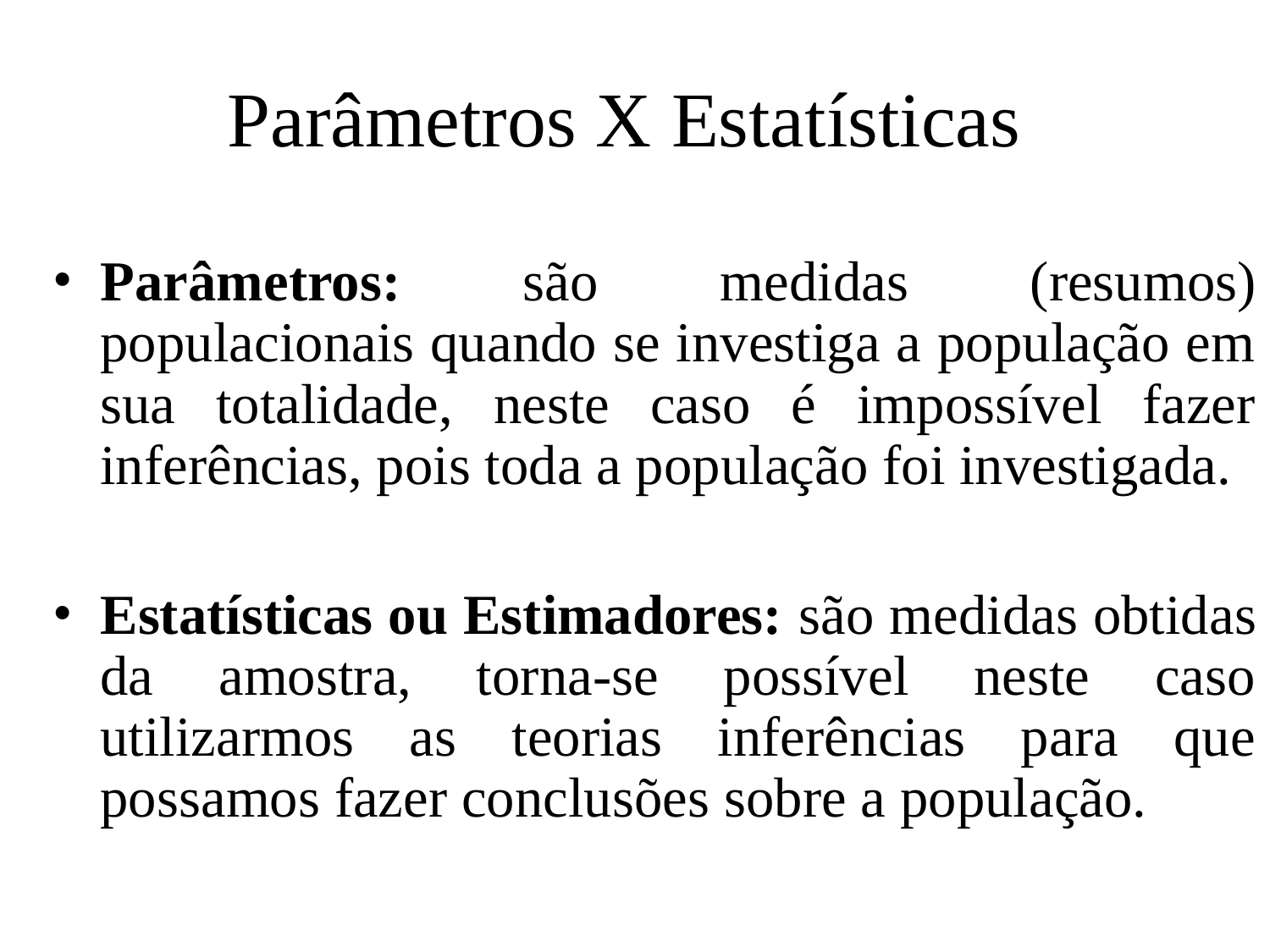

Parâmetros X Estatísticas
Parâmetros: são medidas (resumos) populacionais quando se investiga a população em sua totalidade, neste caso é impossível fazer inferências, pois toda a população foi investigada.

Estatísticas ou Estimadores: são medidas obtidas da amostra, torna-se possível neste caso utilizarmos as teorias inferências para que possamos fazer conclusões sobre a população.